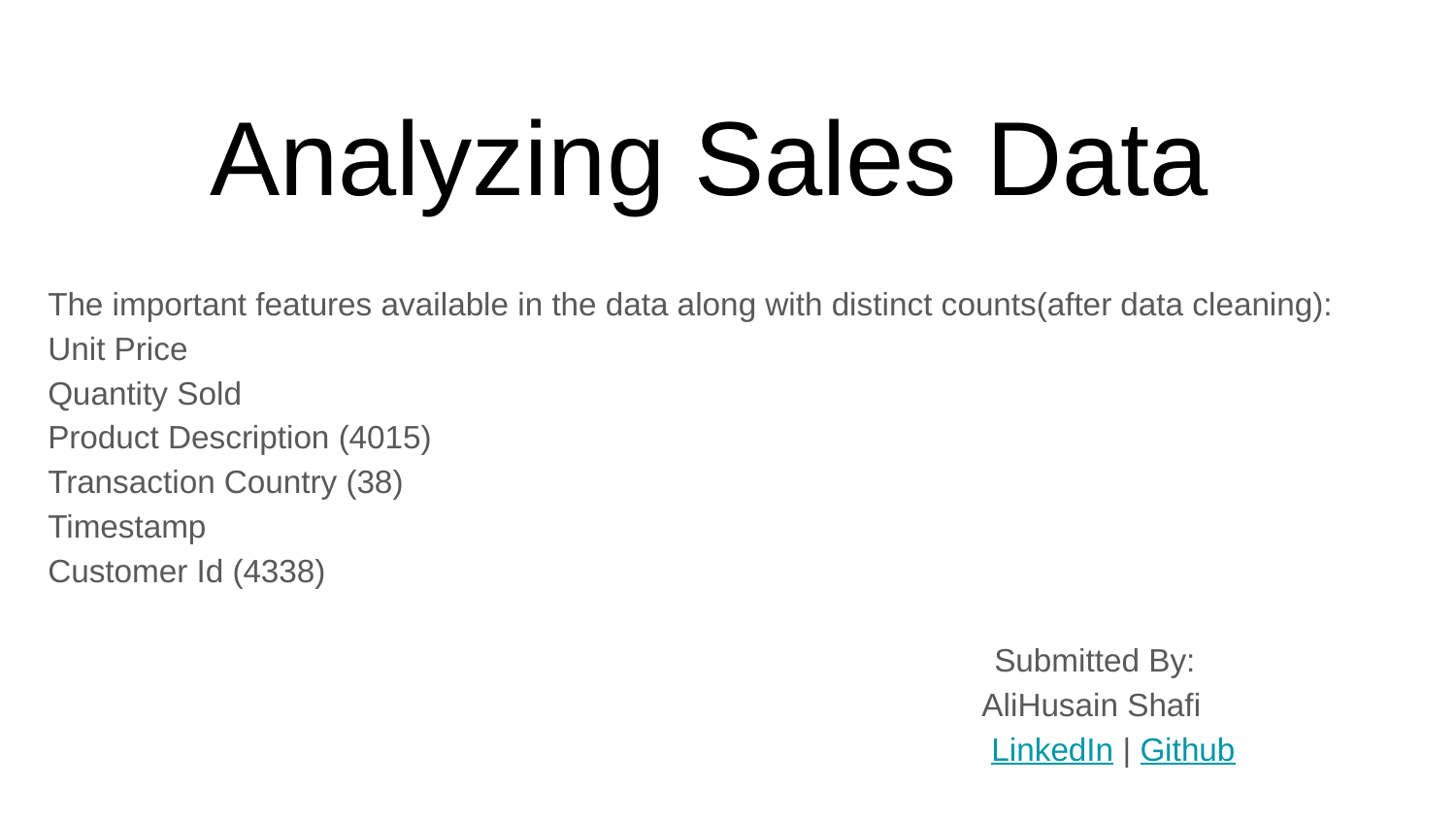

# Analyzing Sales Data
The important features available in the data along with distinct counts(after data cleaning):
Unit Price
Quantity Sold
Product Description (4015)
Transaction Country (38)
Timestamp
Customer Id (4338)
Submitted By:
                                                                                                        AliHusain Shafi
                        LinkedIn | Github